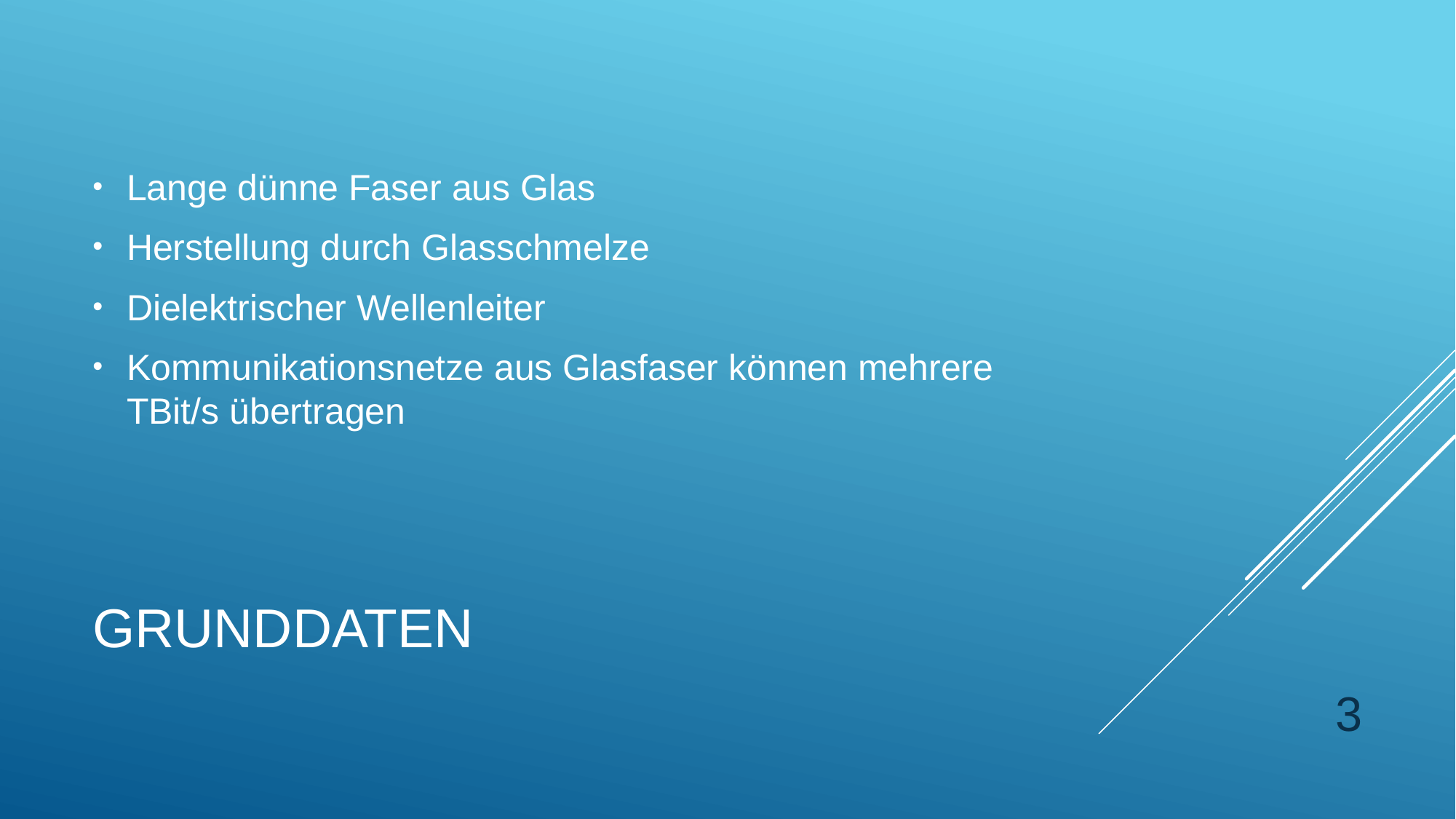

Lange dünne Faser aus Glas
Herstellung durch Glasschmelze
Dielektrischer Wellenleiter
Kommunikationsnetze aus Glasfaser können mehrere TBit/s übertragen
# Grunddaten
3